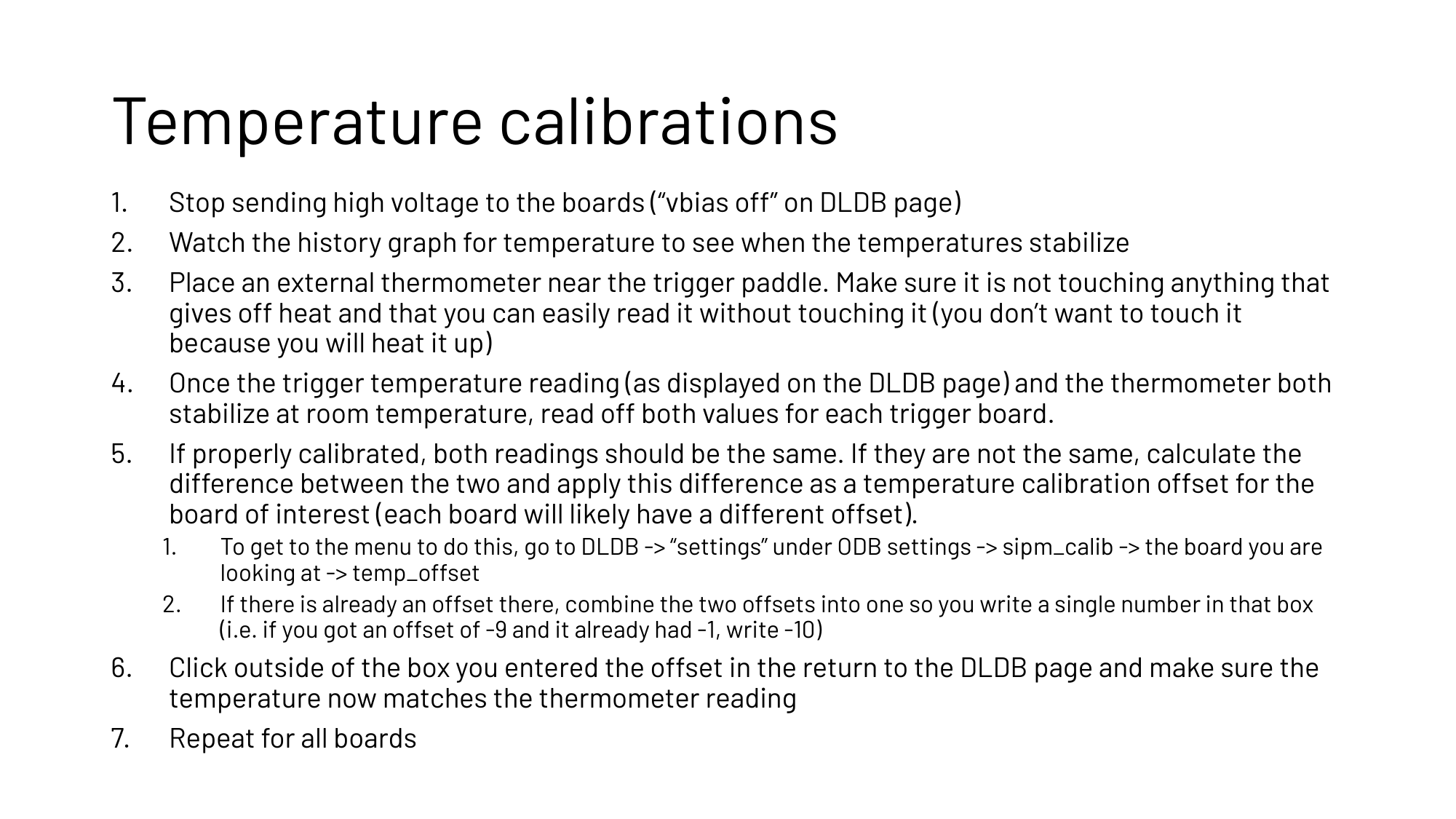

# Temperature calibrations
Stop sending high voltage to the boards (“vbias off” on DLDB page)
Watch the history graph for temperature to see when the temperatures stabilize
Place an external thermometer near the trigger paddle. Make sure it is not touching anything that gives off heat and that you can easily read it without touching it (you don’t want to touch it because you will heat it up)
Once the trigger temperature reading (as displayed on the DLDB page) and the thermometer both stabilize at room temperature, read off both values for each trigger board.
If properly calibrated, both readings should be the same. If they are not the same, calculate the difference between the two and apply this difference as a temperature calibration offset for the board of interest (each board will likely have a different offset).
To get to the menu to do this, go to DLDB -> “settings” under ODB settings -> sipm_calib -> the board you are looking at -> temp_offset
If there is already an offset there, combine the two offsets into one so you write a single number in that box (i.e. if you got an offset of -9 and it already had -1, write -10)
Click outside of the box you entered the offset in the return to the DLDB page and make sure the temperature now matches the thermometer reading
Repeat for all boards